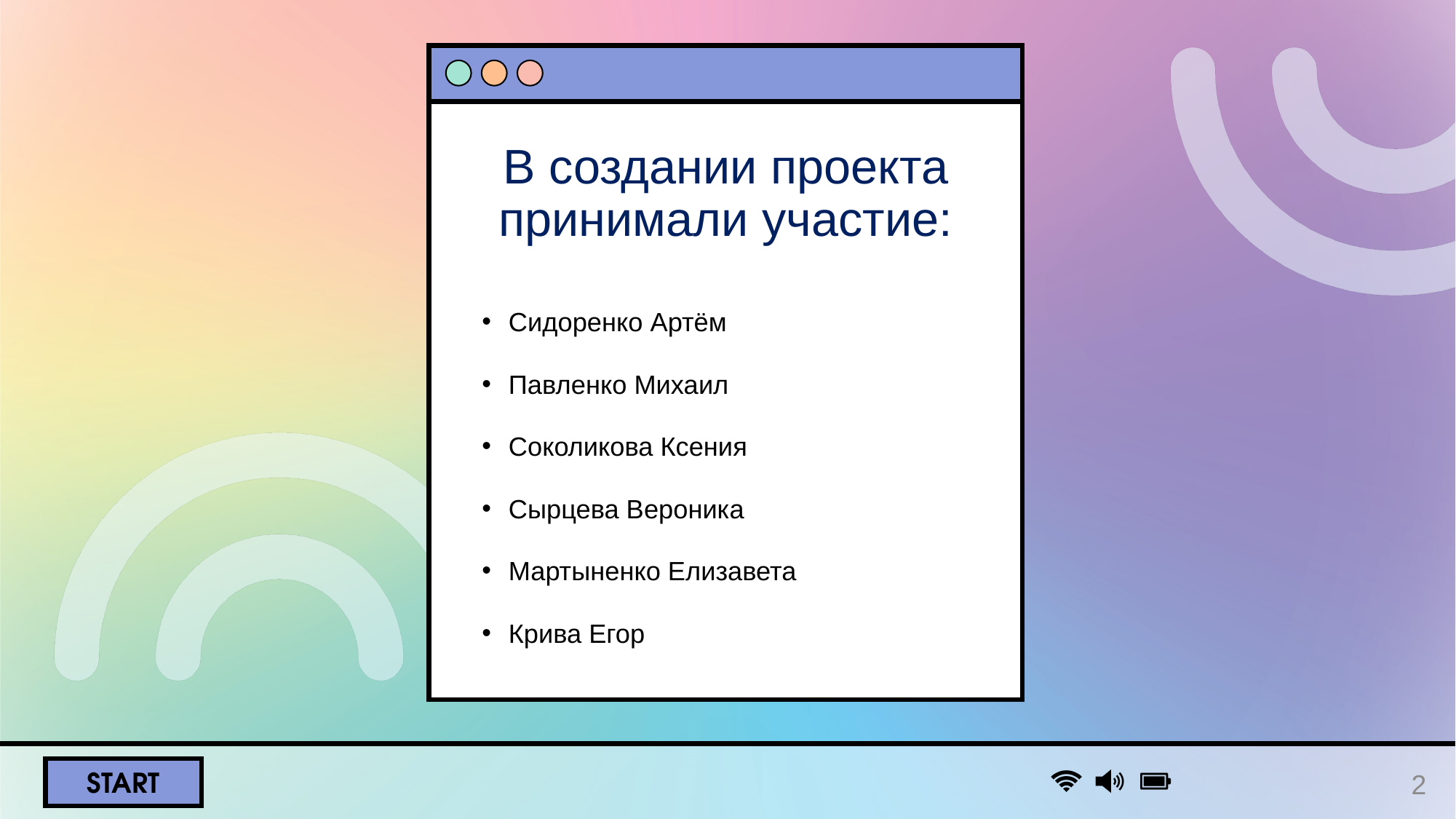

# В создании проекта принимали участие:
Сидоренко Артём
Павленко Михаил
Соколикова Ксения
Сырцева Вероника
Мартыненко Елизавета
Крива Егор
2